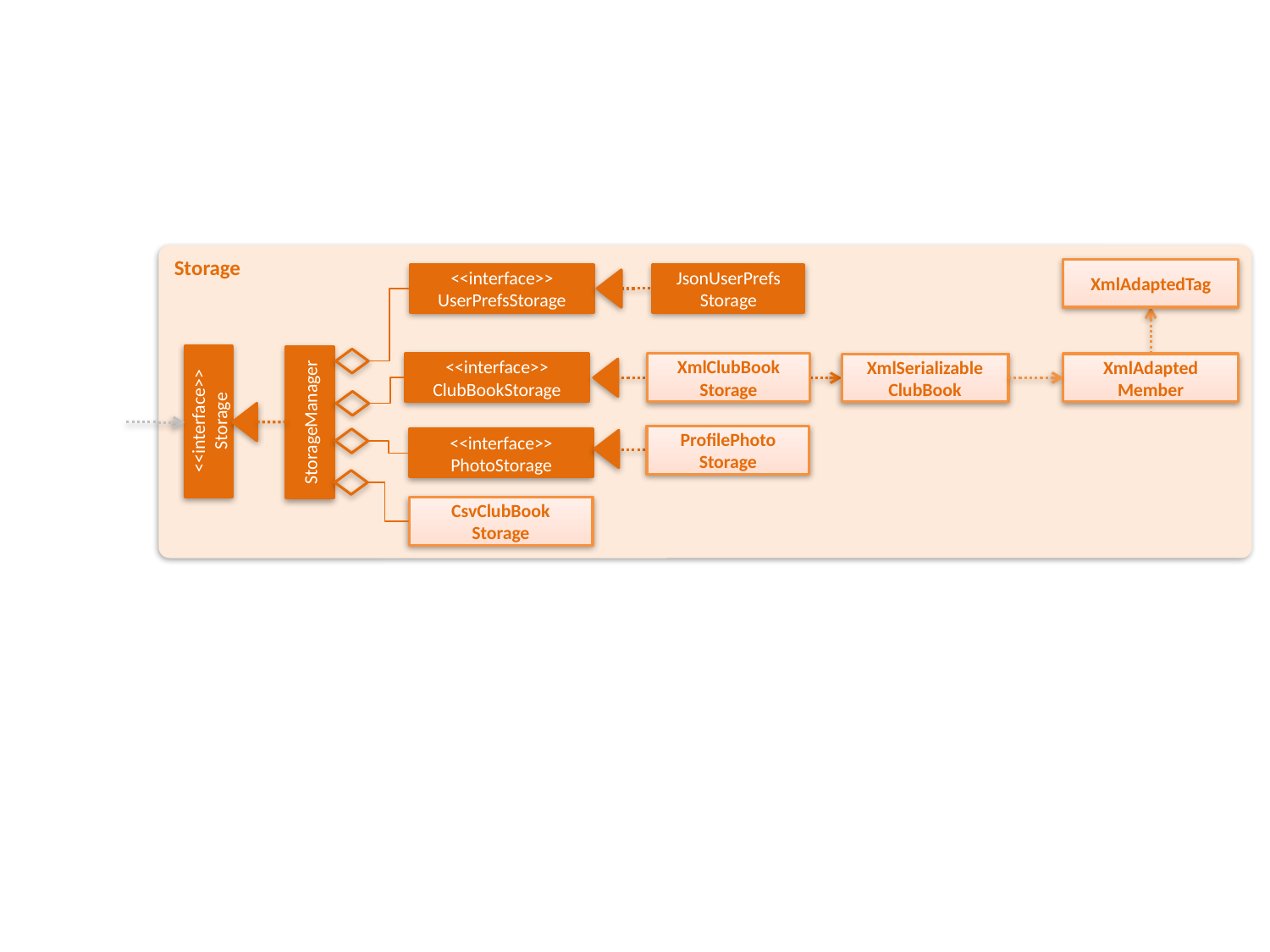

Storage
XmlAdaptedTag
<<interface>>
UserPrefsStorage
JsonUserPrefs
Storage

<<interface>>
ClubBookStorage
XmlClubBook
Storage
XmlAdapted
Member
XmlSerializable
ClubBook

<<interface>>
Storage
StorageManager
<<interface>>
ClubBookStorage
XmlClubBook
Storage

ProfilePhoto
Storage

<<interface>>
PhotoStorage

CsvClubBook
Storage